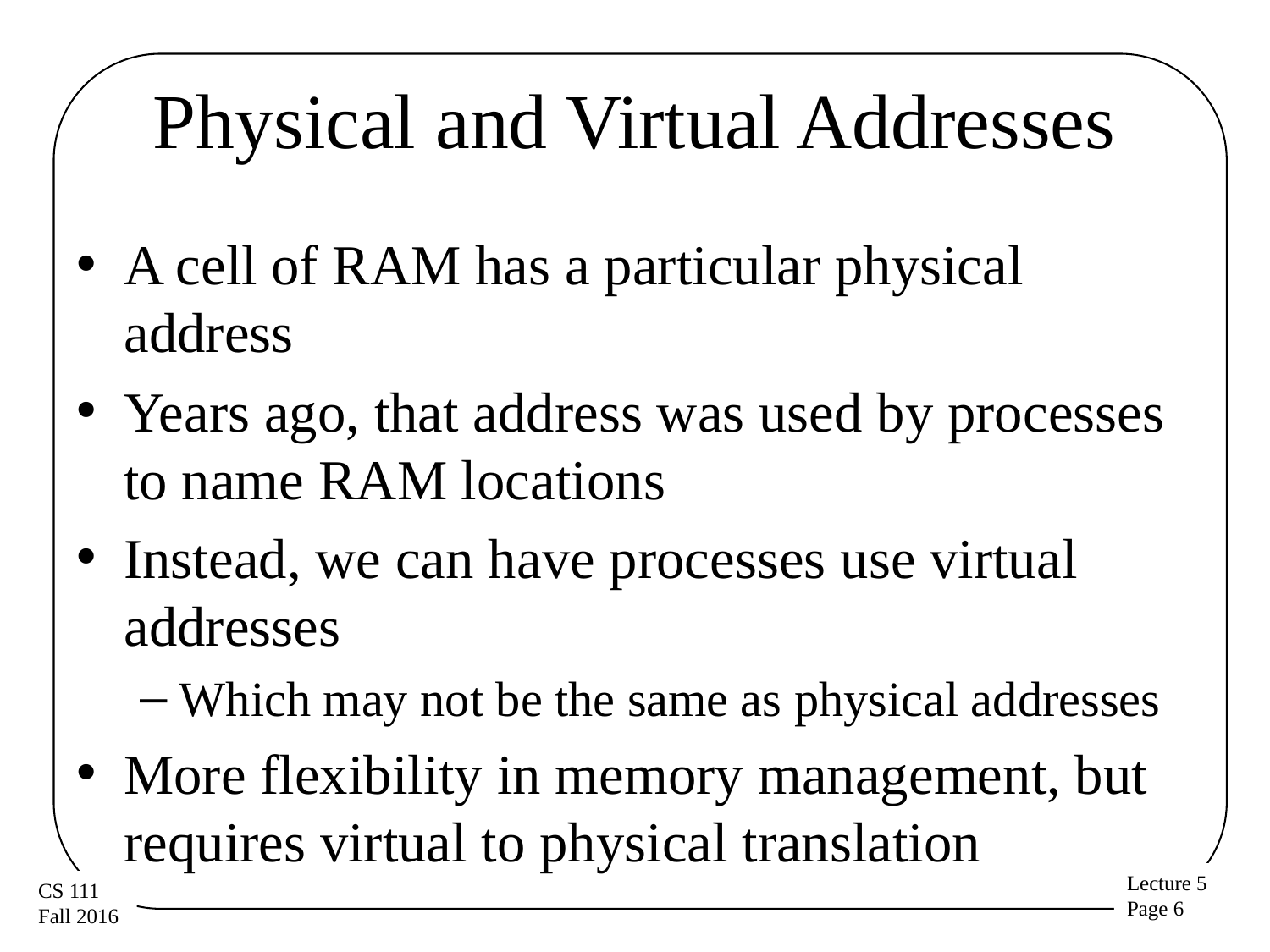

# Physical and Virtual Addresses
A cell of RAM has a particular physical address
Years ago, that address was used by processes to name RAM locations
Instead, we can have processes use virtual addresses
Which may not be the same as physical addresses
More flexibility in memory management, but requires virtual to physical translation